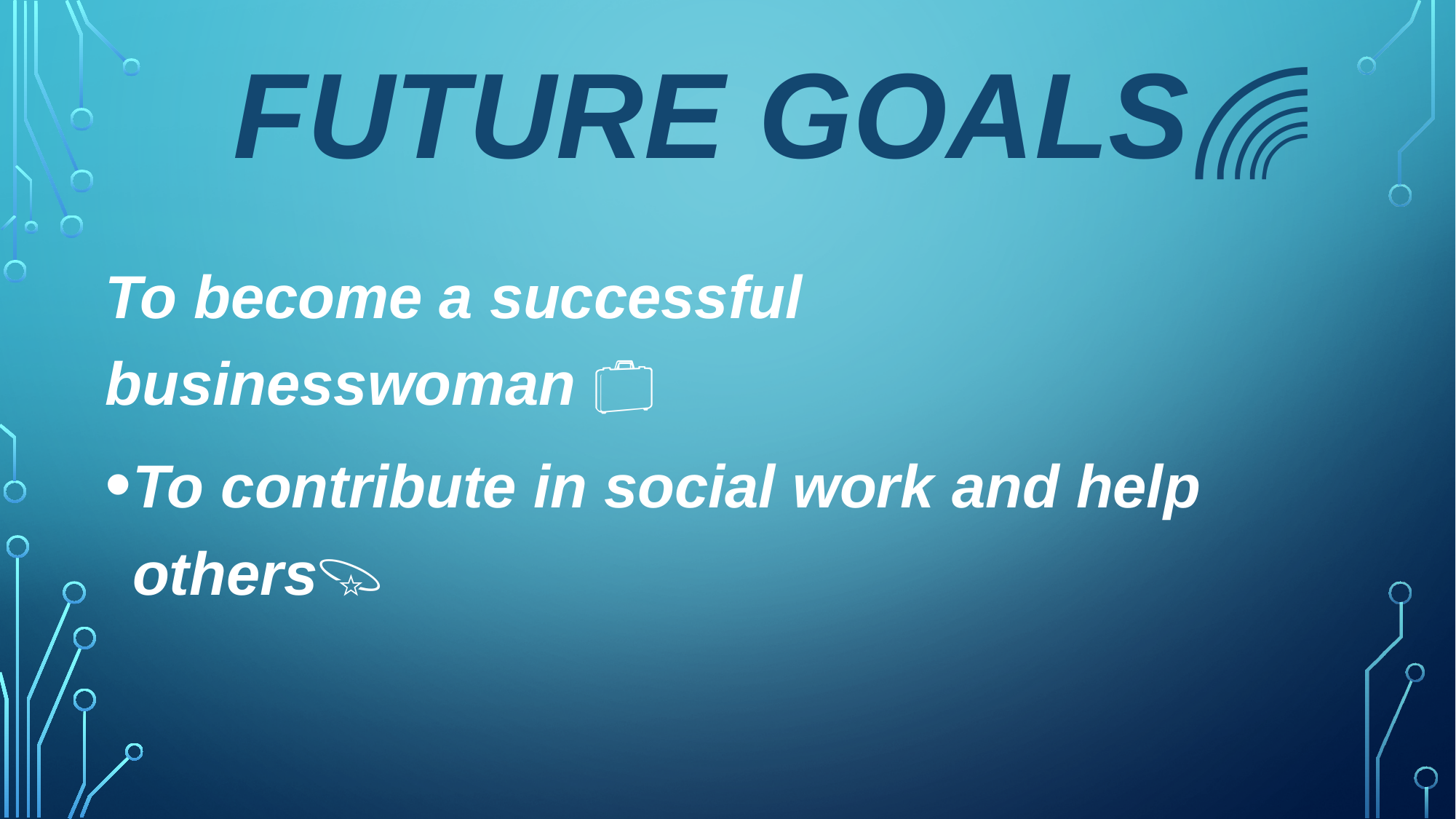

# Future Goals🌈
To become a successful businesswoman 💼
To contribute in social work and help others💫